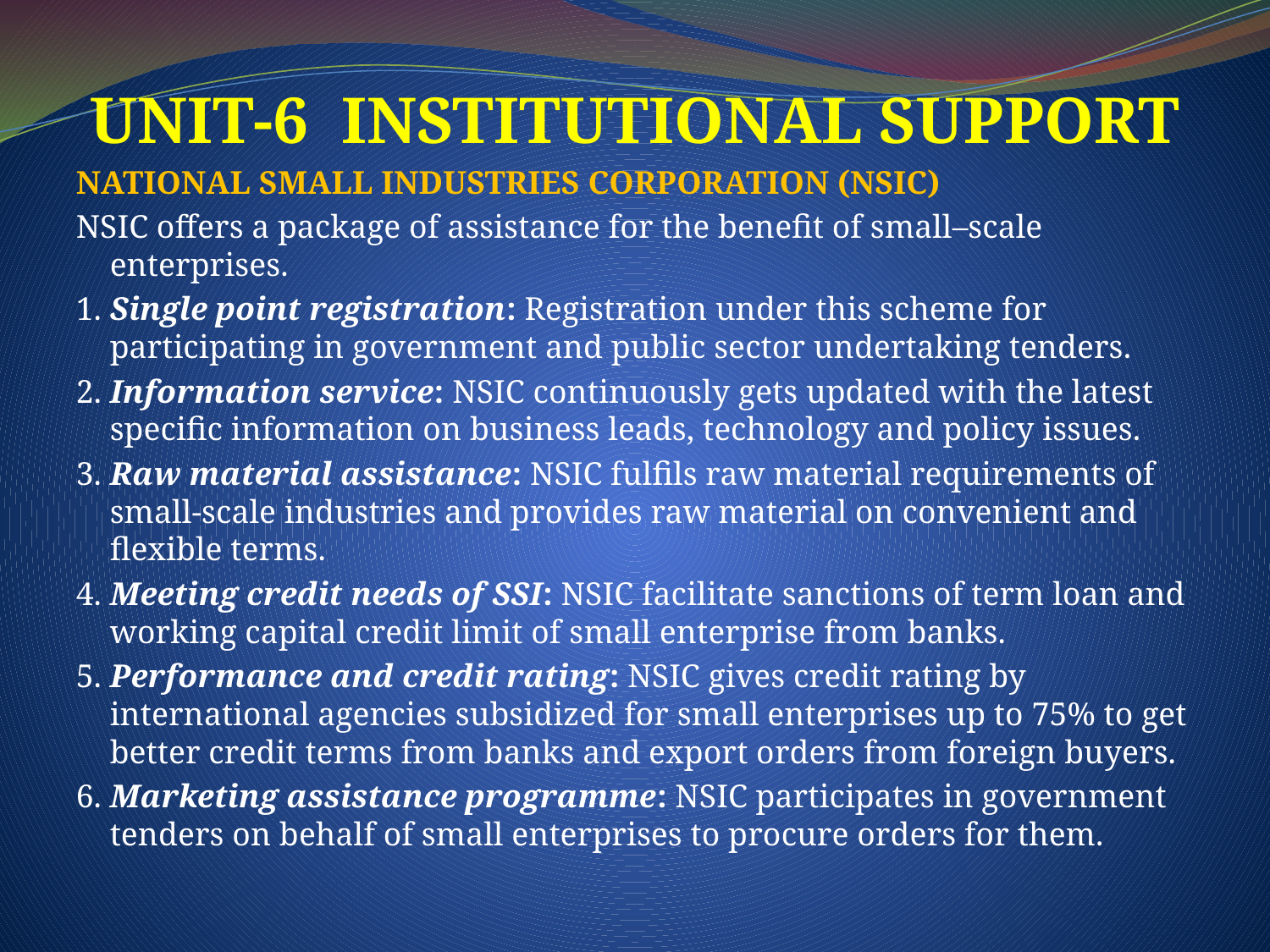

UNIT-6  INSTITUTIONAL SUPPORT
NATIONAL SMALL INDUSTRIES CORPORATION (NSIC)
NSIC offers a package of assistance for the benefit of small–scale enterprises.
1. Single point registration: Registration under this scheme for participating in government and public sector undertaking tenders.
2. Information service: NSIC continuously gets updated with the latest specific information on business leads, technology and policy issues.
3. Raw material assistance: NSIC fulfils raw material requirements of small-scale industries and provides raw material on convenient and flexible terms.
4. Meeting credit needs of SSI: NSIC facilitate sanctions of term loan and working capital credit limit of small enterprise from banks.
5. Performance and credit rating: NSIC gives credit rating by international agencies subsidized for small enterprises up to 75% to get better credit terms from banks and export orders from foreign buyers.
6. Marketing assistance programme: NSIC participates in government tenders on behalf of small enterprises to procure orders for them.